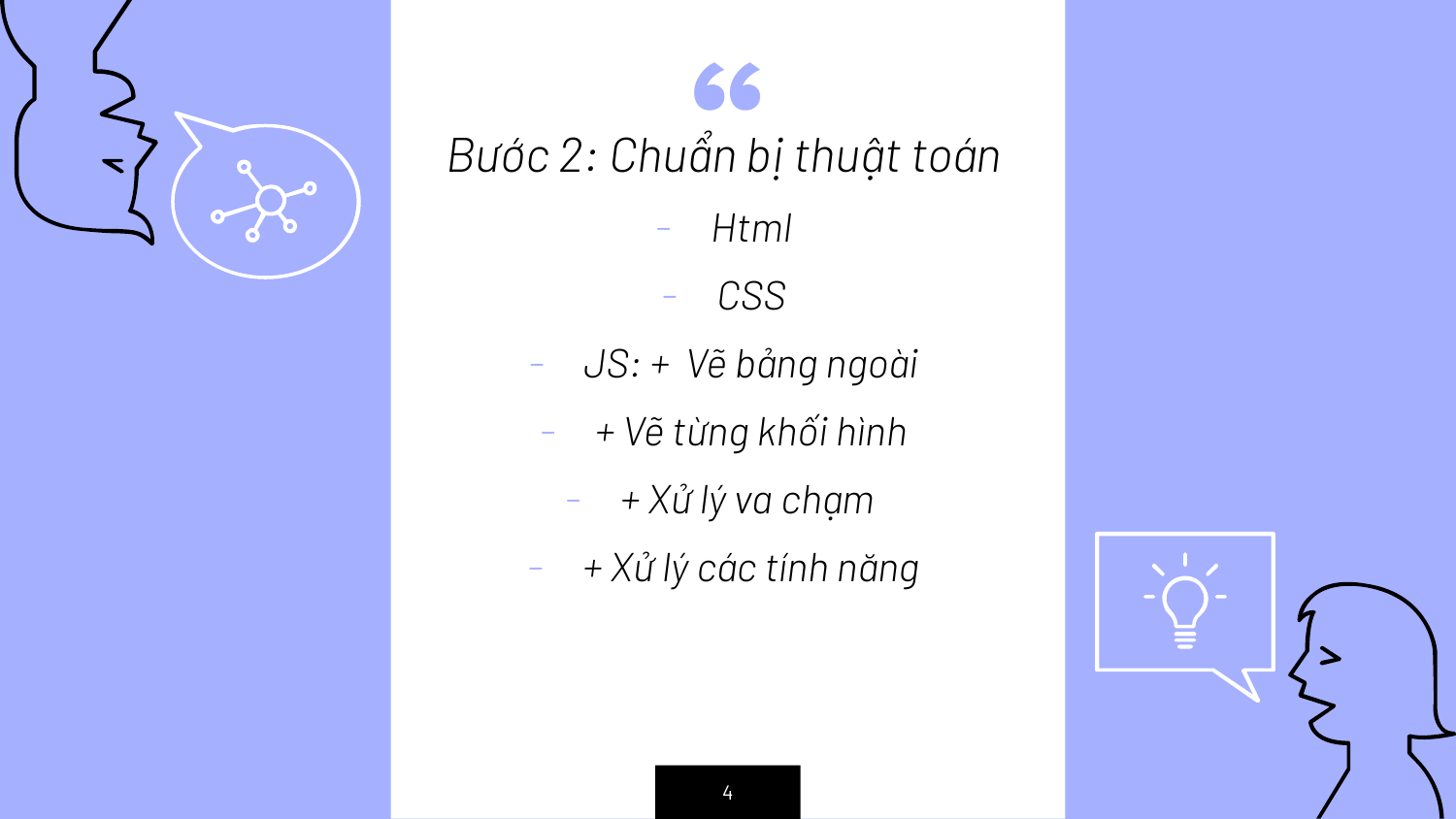

Bước 2: Chuẩn bị thuật toán
Html
CSS
JS: +  Vẽ bảng ngoài
+ Vẽ từng khối hình
+ Xử lý va chạm
+ Xử lý các tính năng

4